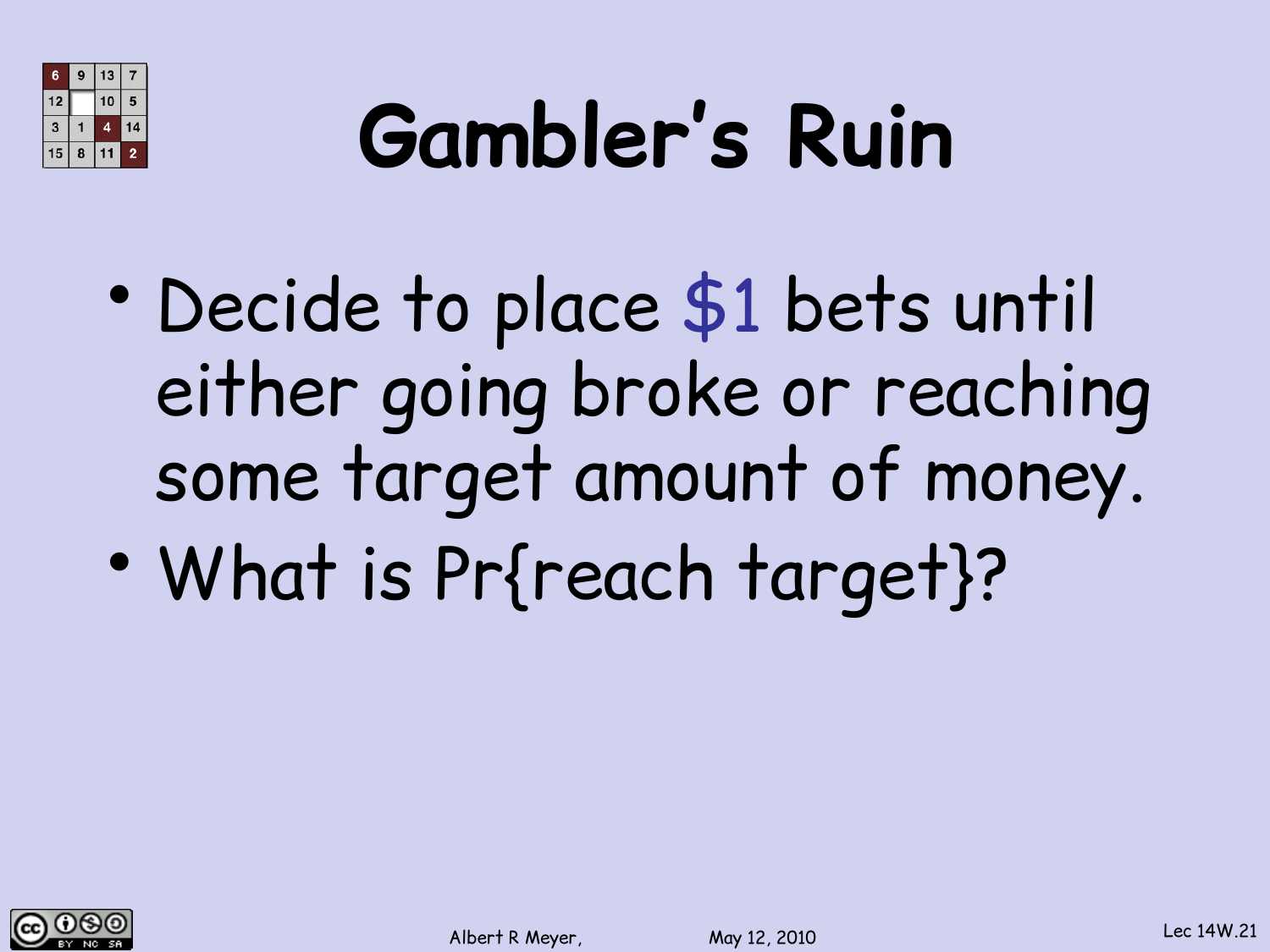

Gambler’s Ruin
Decide to place $1 bets until either going broke or reaching some target amount of money.
What is Pr{reach target}?
Lec 14W.21

Albert R Meyer,                        May 12, 2010